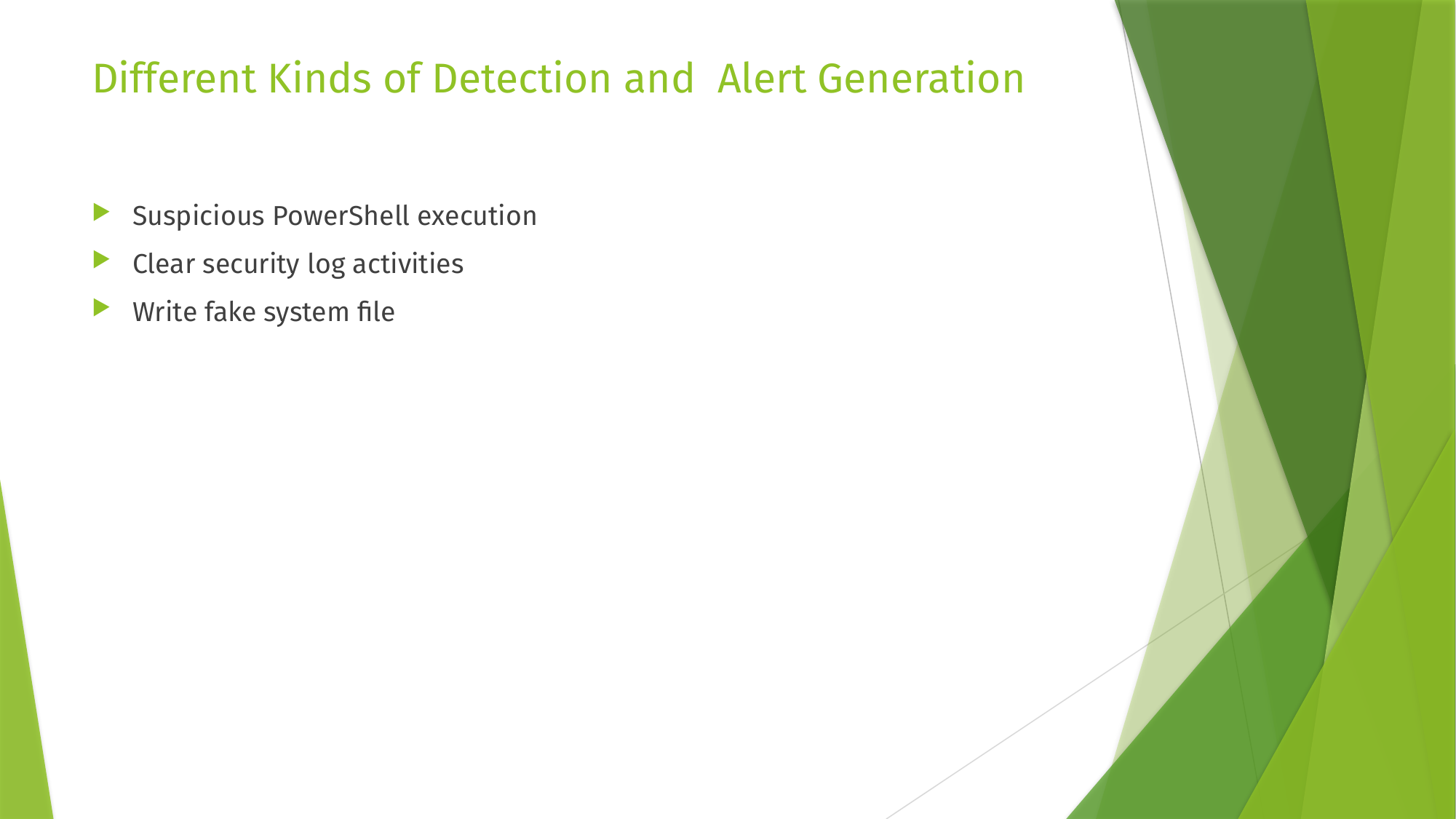

# Different Kinds of Detection and  Alert Generation
Suspicious PowerShell execution
Clear security log activities
Write fake system file